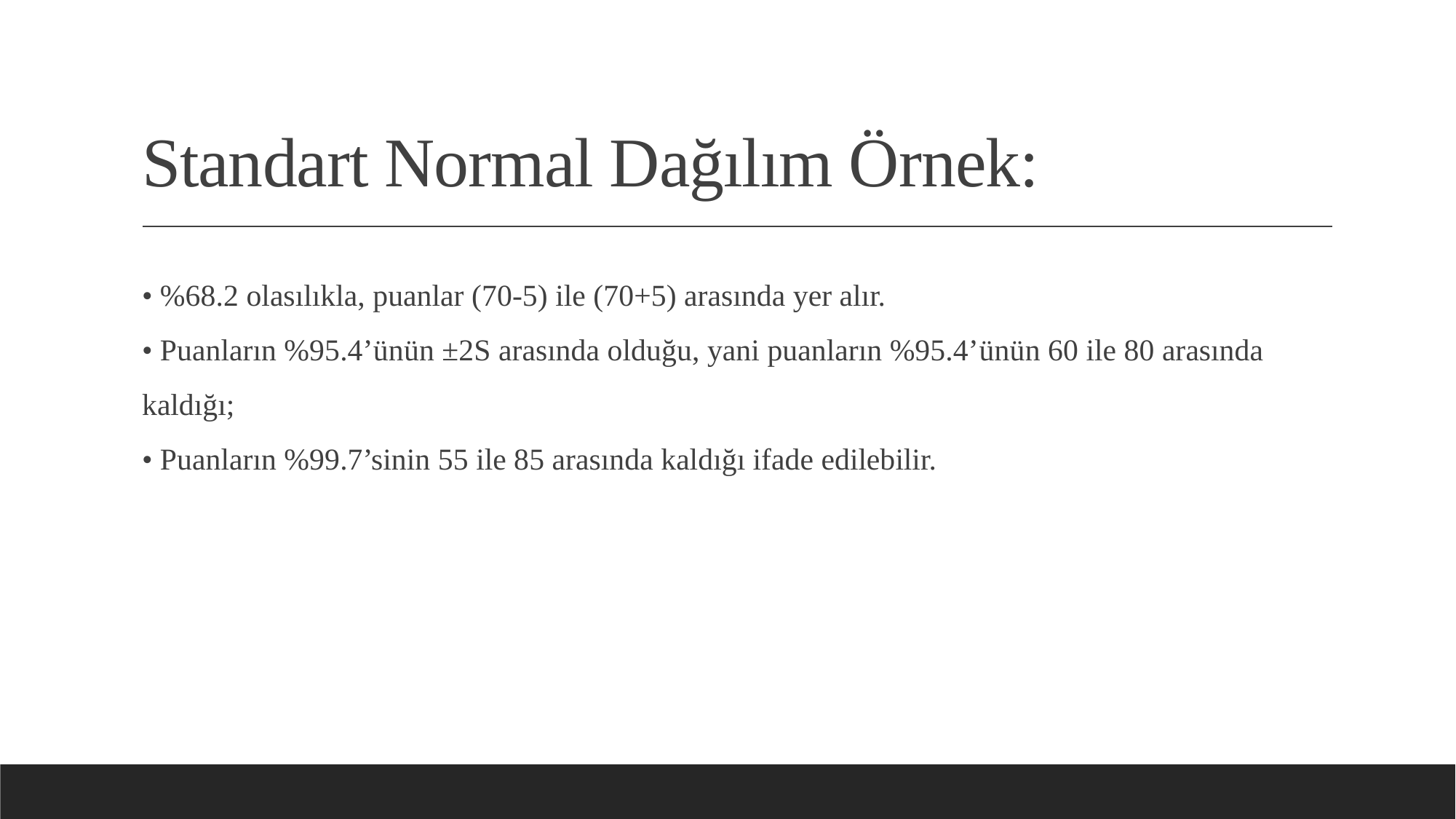

# Standart Normal Dağılım Örnek:
• %68.2 olasılıkla, puanlar (70-5) ile (70+5) arasında yer alır.
• Puanların %95.4’ünün ±2S arasında olduğu, yani puanların %95.4’ünün 60 ile 80 arasında kaldığı;
• Puanların %99.7’sinin 55 ile 85 arasında kaldığı ifade edilebilir.